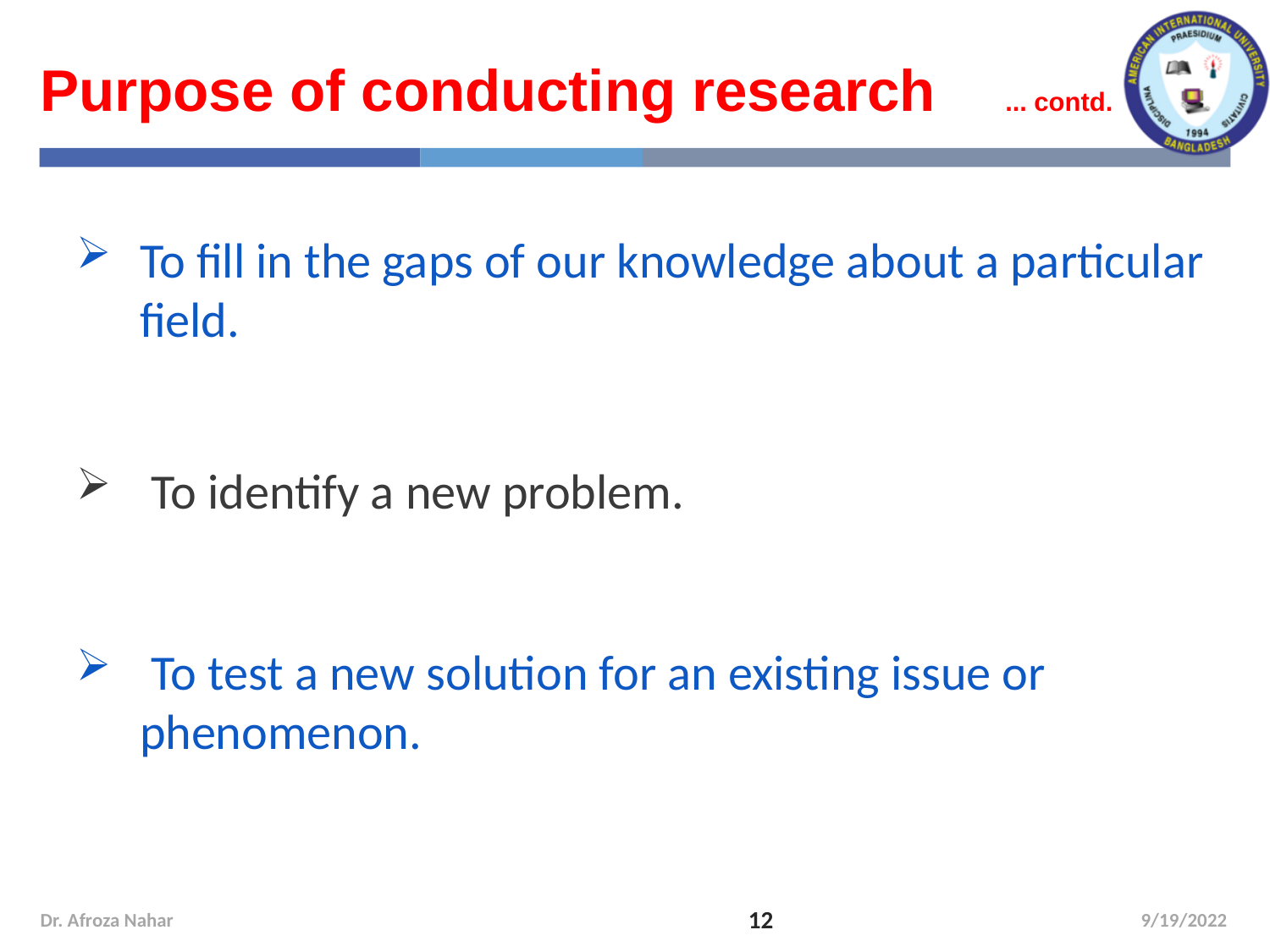

# Purpose of conducting research 	 ... contd.
To fill in the gaps of our knowledge about a particular field.

 To identify a new problem.

 To test a new solution for an existing issue or    	phenomenon.

Dr. Afroza Nahar
12
9/19/2022